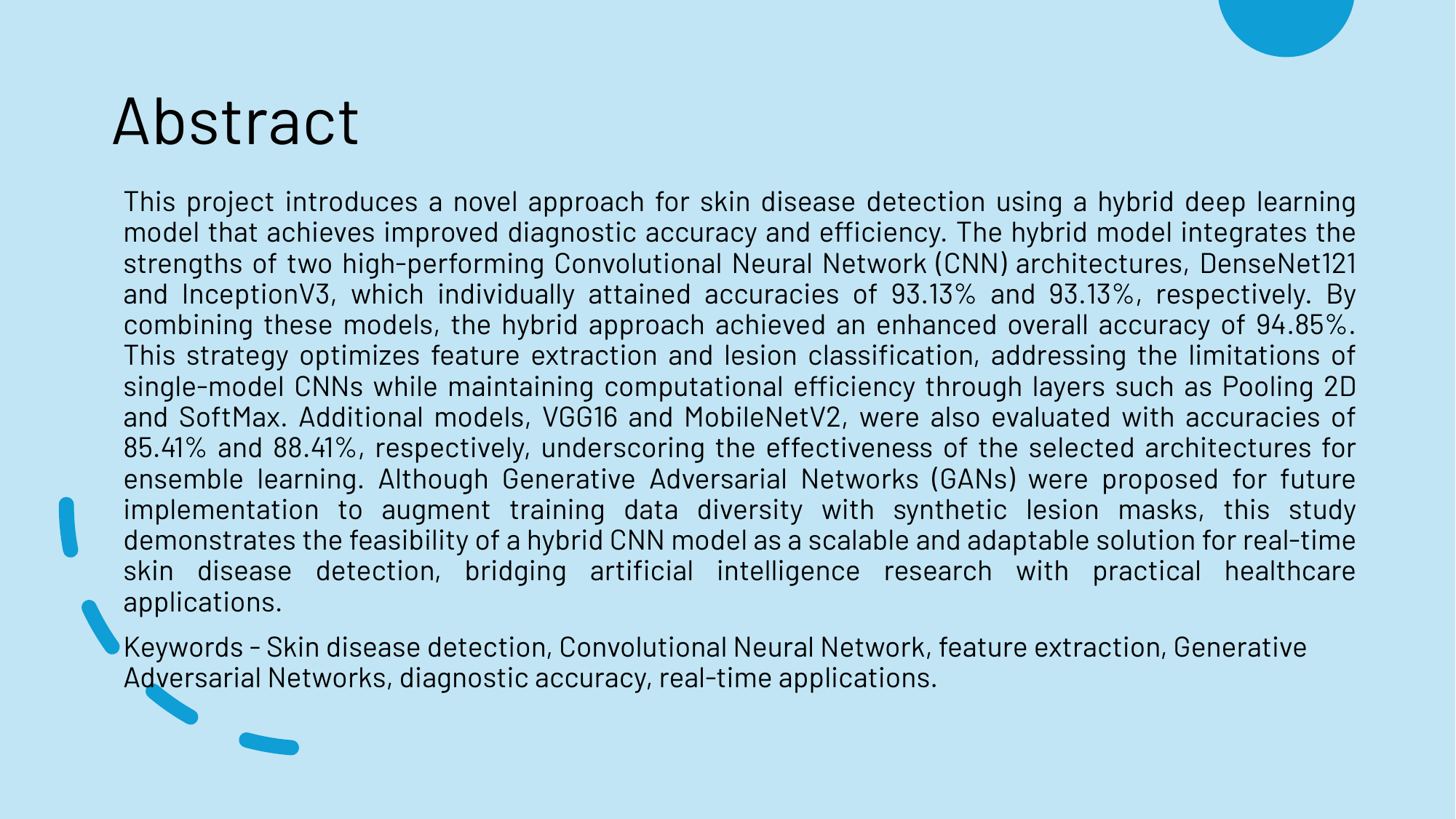

# Abstract
This project introduces a novel approach for skin disease detection using a hybrid deep learning model that achieves improved diagnostic accuracy and efficiency. The hybrid model integrates the strengths of two high-performing Convolutional Neural Network (CNN) architectures, DenseNet121 and InceptionV3, which individually attained accuracies of 93.13% and 93.13%, respectively. By combining these models, the hybrid approach achieved an enhanced overall accuracy of 94.85%. This strategy optimizes feature extraction and lesion classification, addressing the limitations of single-model CNNs while maintaining computational efficiency through layers such as Pooling 2D and SoftMax. Additional models, VGG16 and MobileNetV2, were also evaluated with accuracies of 85.41% and 88.41%, respectively, underscoring the effectiveness of the selected architectures for ensemble learning. Although Generative Adversarial Networks (GANs) were proposed for future implementation to augment training data diversity with synthetic lesion masks, this study demonstrates the feasibility of a hybrid CNN model as a scalable and adaptable solution for real-time skin disease detection, bridging artificial intelligence research with practical healthcare applications.
Keywords - Skin disease detection, Convolutional Neural Network, feature extraction, Generative Adversarial Networks, diagnostic accuracy, real-time applications.